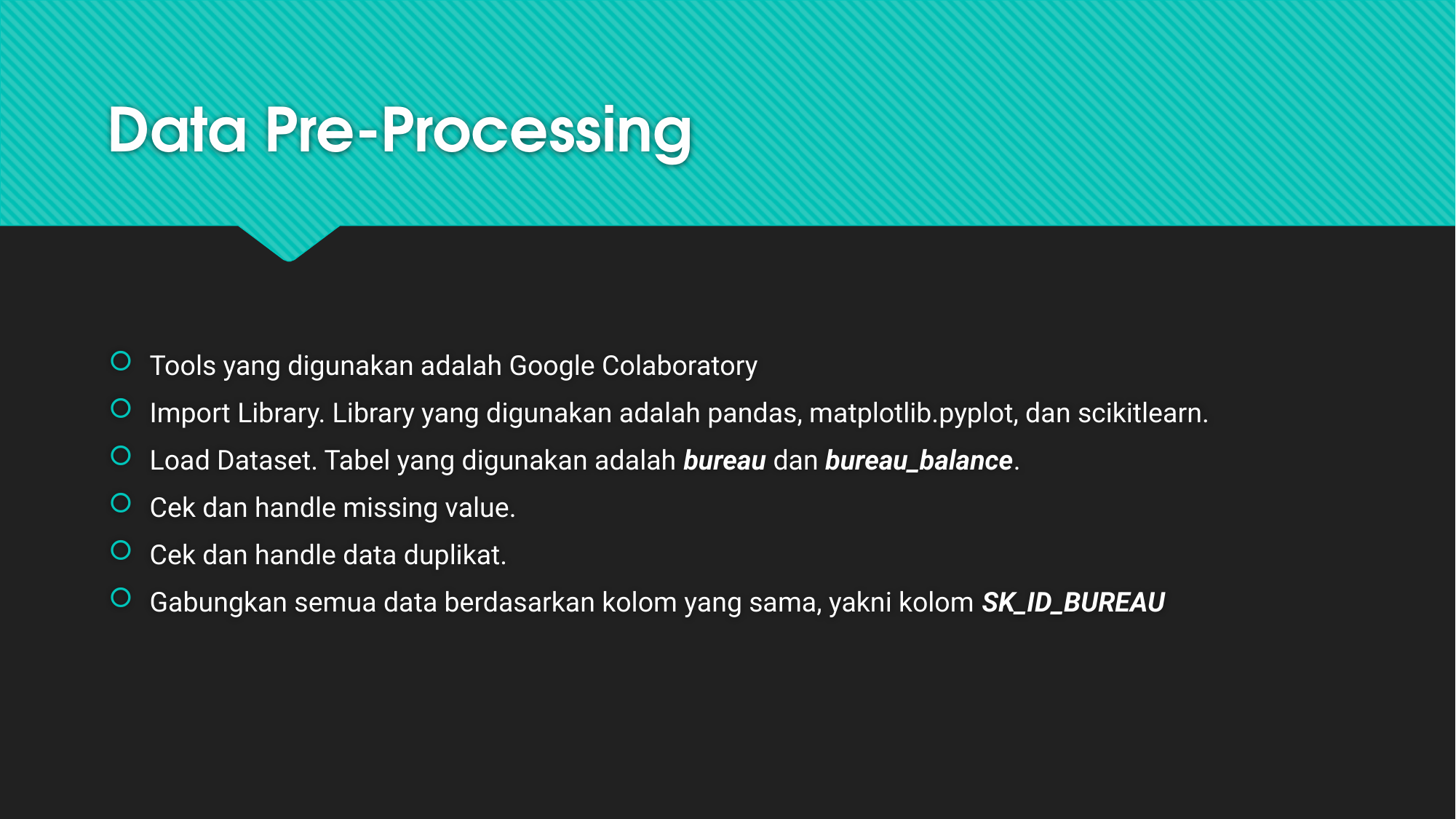

# Data Pre-Processing
Tools yang digunakan adalah Google Colaboratory
Import Library. Library yang digunakan adalah pandas, matplotlib.pyplot, dan scikitlearn.
Load Dataset. Tabel yang digunakan adalah bureau dan bureau_balance.
Cek dan handle missing value.
Cek dan handle data duplikat.
Gabungkan semua data berdasarkan kolom yang sama, yakni kolom SK_ID_BUREAU